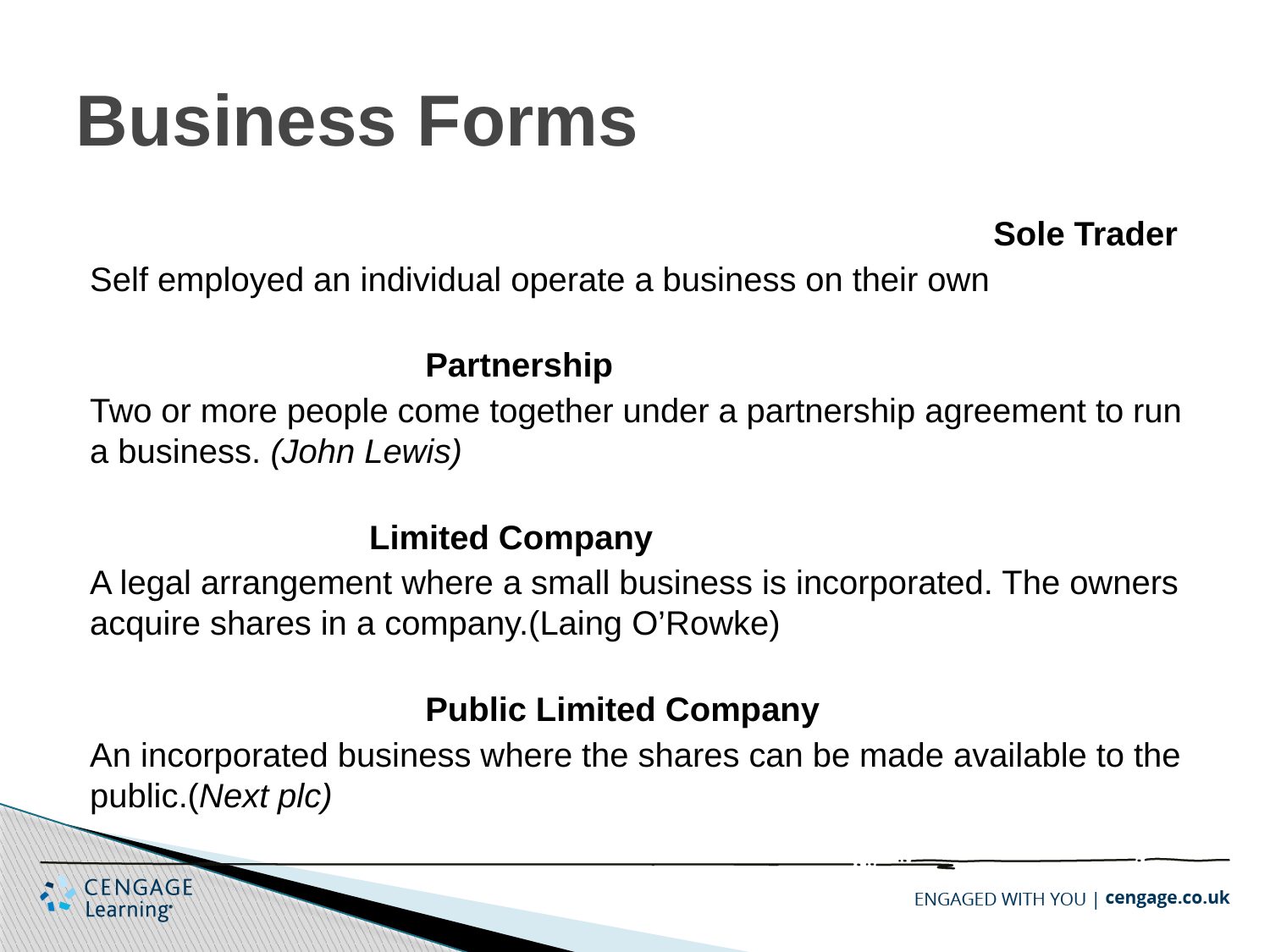

# Business Forms
                                                                                                 Sole Trader
Self employed an individual operate a business on their own
                                                                                                                                                           Partnership
Two or more people come together under a partnership agreement to run a business. (John Lewis)
                                                                                                                                                     Limited Company
A legal arrangement where a small business is incorporated. The owners acquire shares in a company.(Laing O’Rowke)
                                                                                                                                                           Public Limited Company
An incorporated business where the shares can be made available to the public.(Next plc)